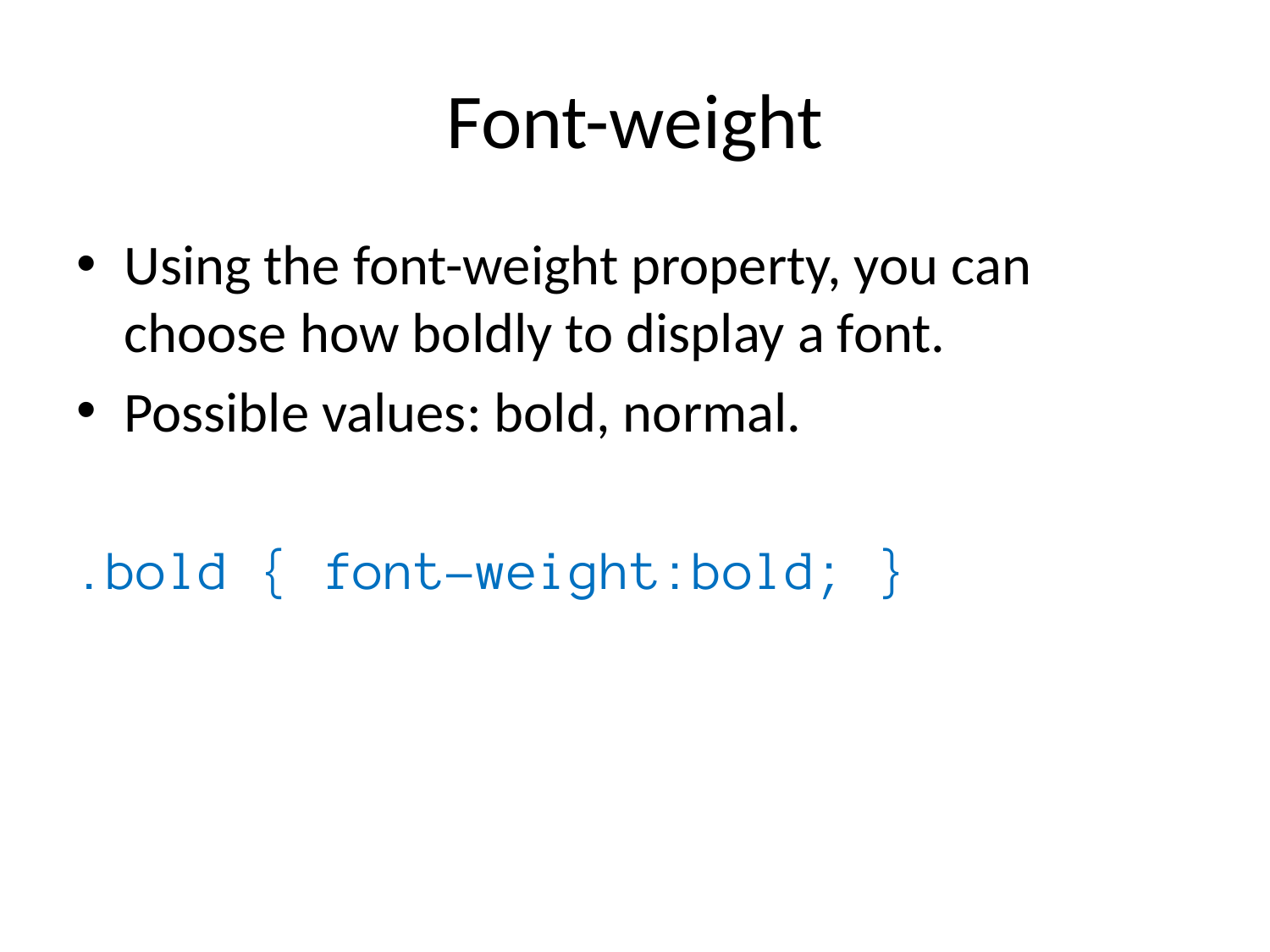

# Font-weight
Using the font-weight property, you can choose how boldly to display a font.
Possible values: bold, normal.

.bold { font-weight:bold; }